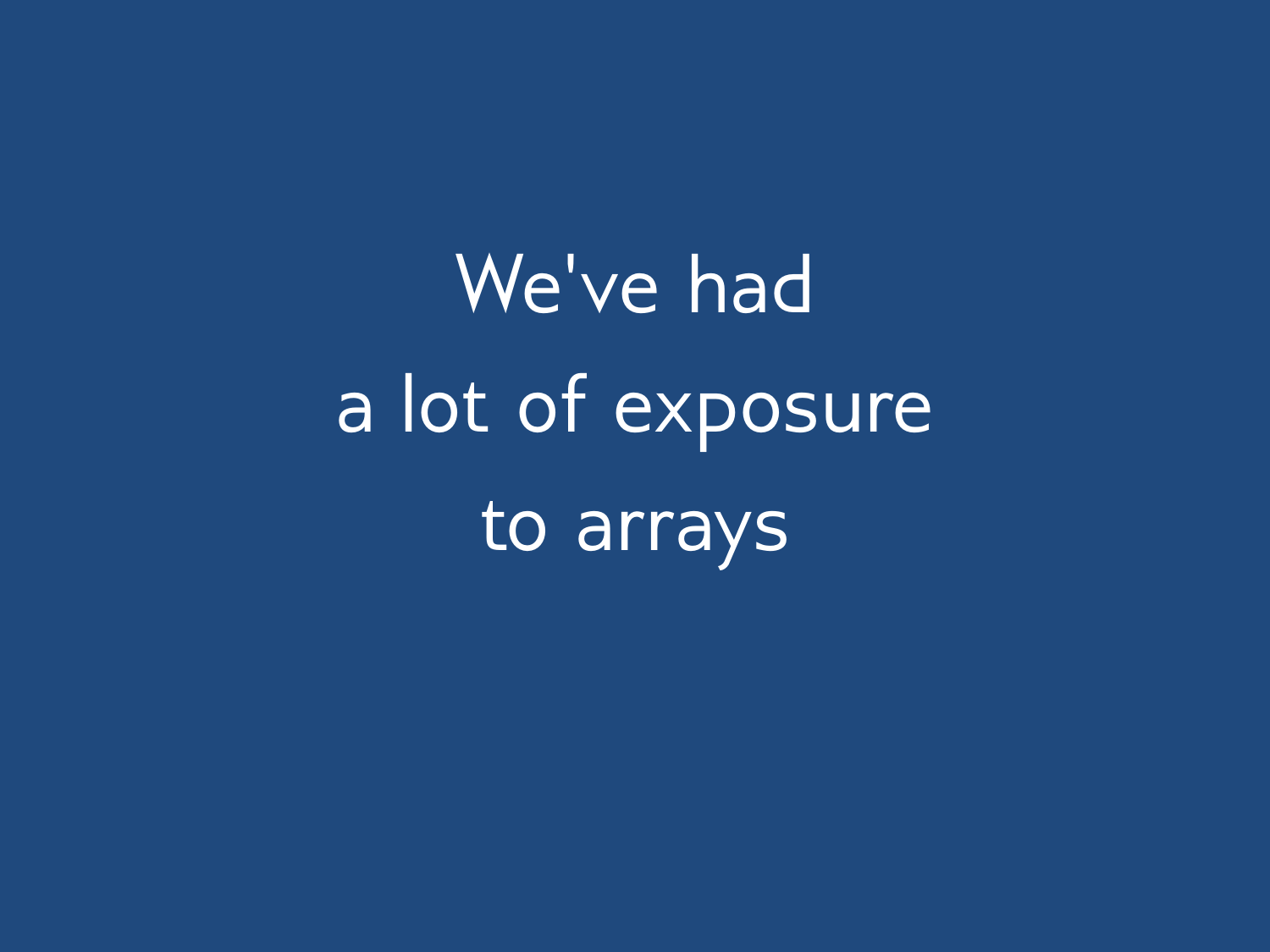

#
We've had
a lot of exposure
to arrays